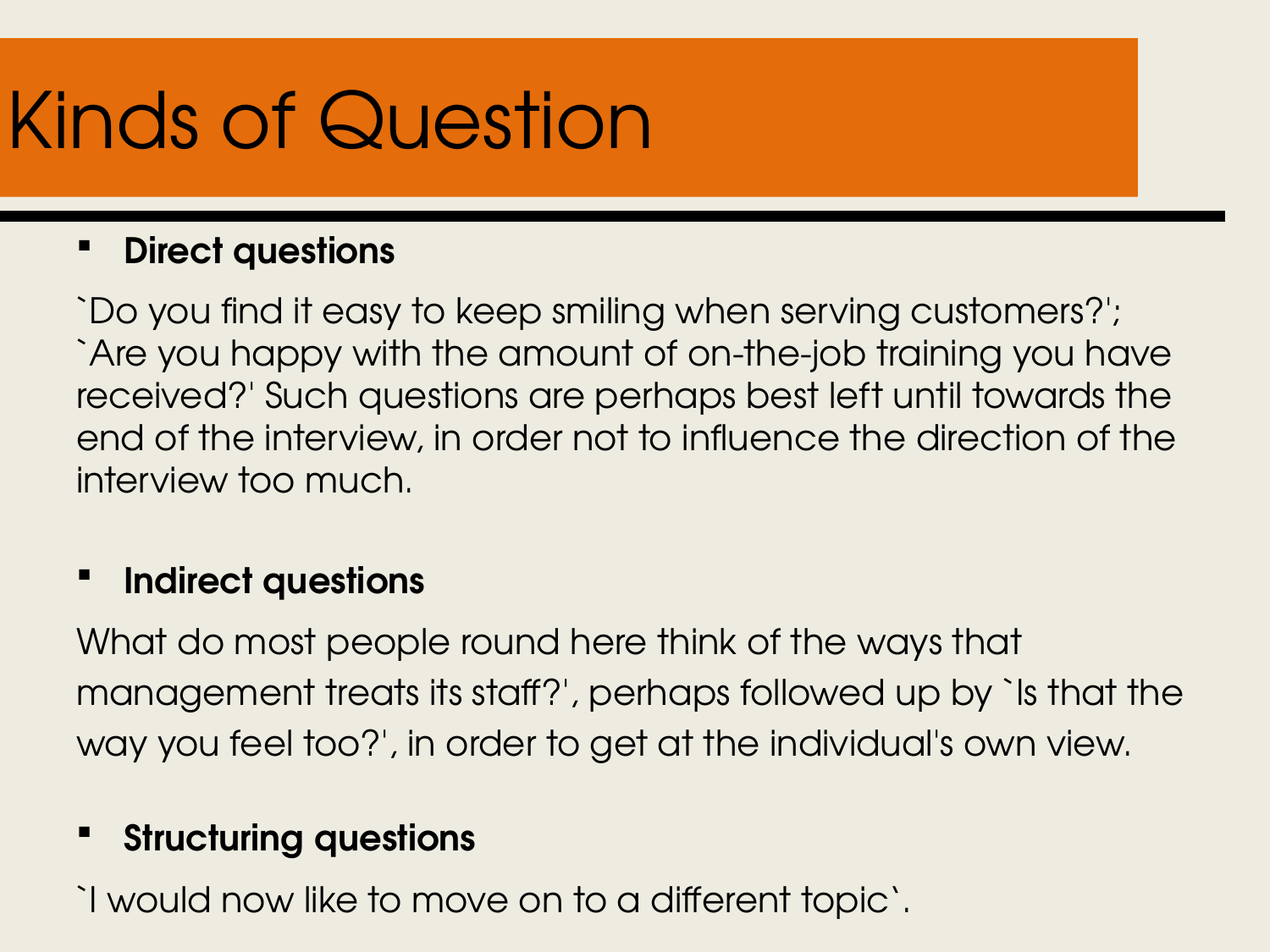

# Kinds of Question
Direct questions
`Do you find it easy to keep smiling when serving customers?'; `Are you happy with the amount of on-the-job training you have received?' Such questions are perhaps best left until towards the end of the interview, in order not to influence the direction of the interview too much.

Indirect questions
What do most people round here think of the ways that management treats its staff?', perhaps followed up by `Is that the way you feel too?', in order to get at the individual's own view.

Structuring questions
`I would now like to move on to a different topic‘.